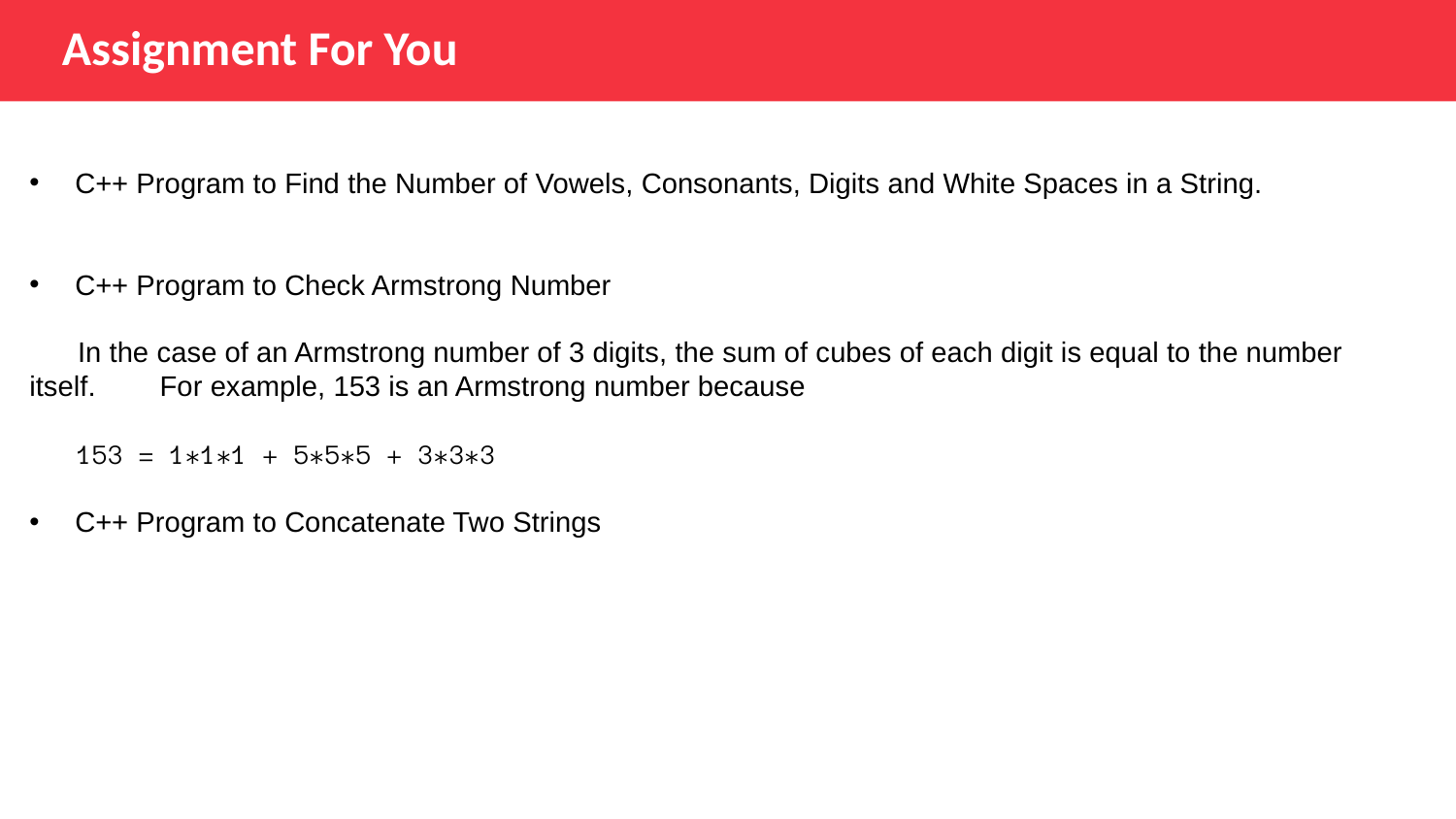

Assignment For You

C++ Program to Find the Number of Vowels, Consonants, Digits and White Spaces in a String.

C++ Program to Check Armstrong Number

      In the case of an Armstrong number of 3 digits, the sum of cubes of each digit is equal to the number itself.        For example, 153 is an Armstrong number because

      153 = 1*1*1 + 5*5*5 + 3*3*3

C++ Program to Concatenate Two Strings